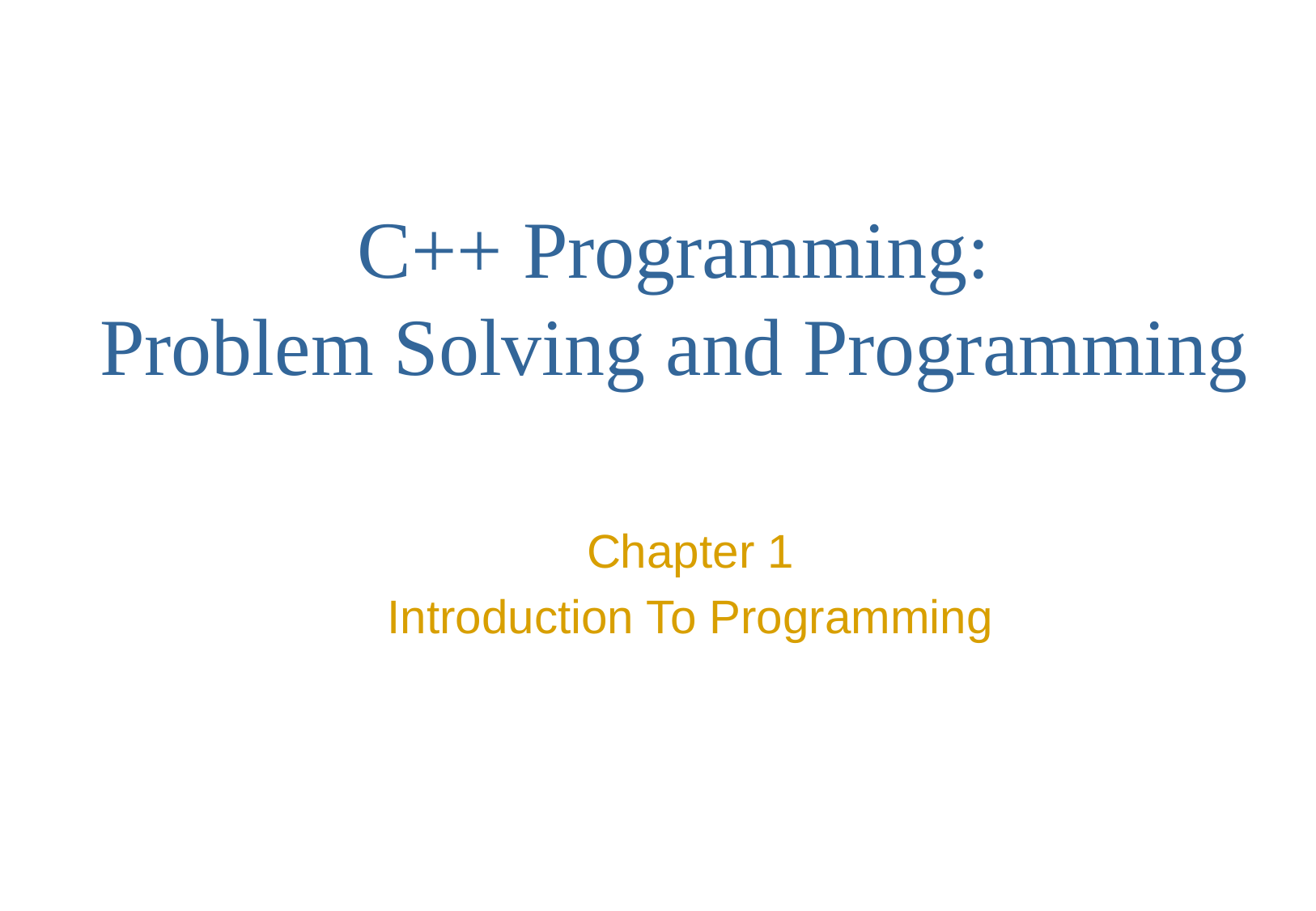

# C++ Programming: Problem Solving and Programming
Chapter 1
Introduction To Programming